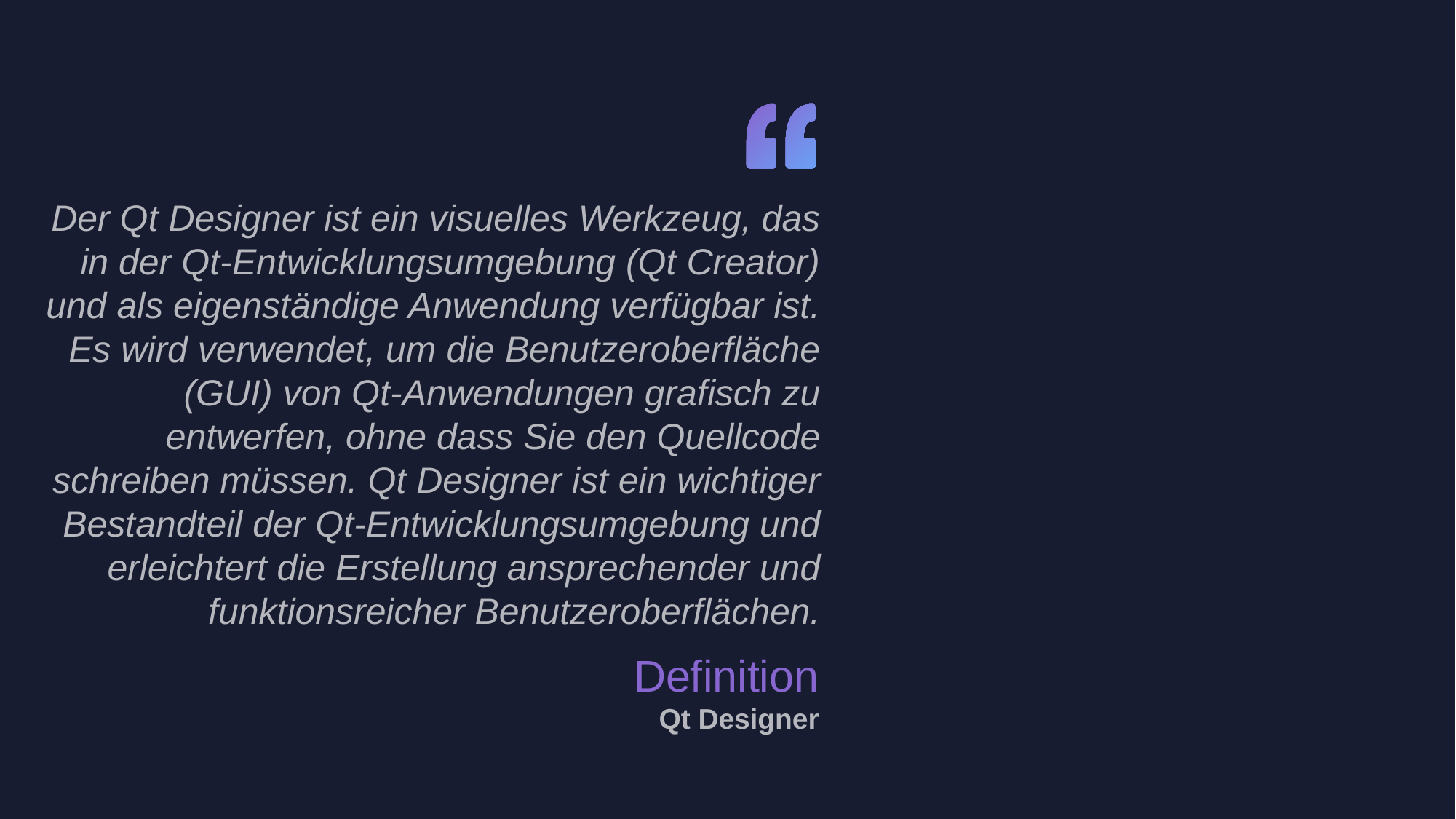

Der Qt Designer ist ein visuelles Werkzeug, das in der Qt-Entwicklungsumgebung (Qt Creator) und als eigenständige Anwendung verfügbar ist. Es wird verwendet, um die Benutzeroberfläche (GUI) von Qt-Anwendungen grafisch zu entwerfen, ohne dass Sie den Quellcode schreiben müssen. Qt Designer ist ein wichtiger Bestandteil der Qt-Entwicklungsumgebung und erleichtert die Erstellung ansprechender und funktionsreicher Benutzeroberflächen.
Definition
Qt Designer